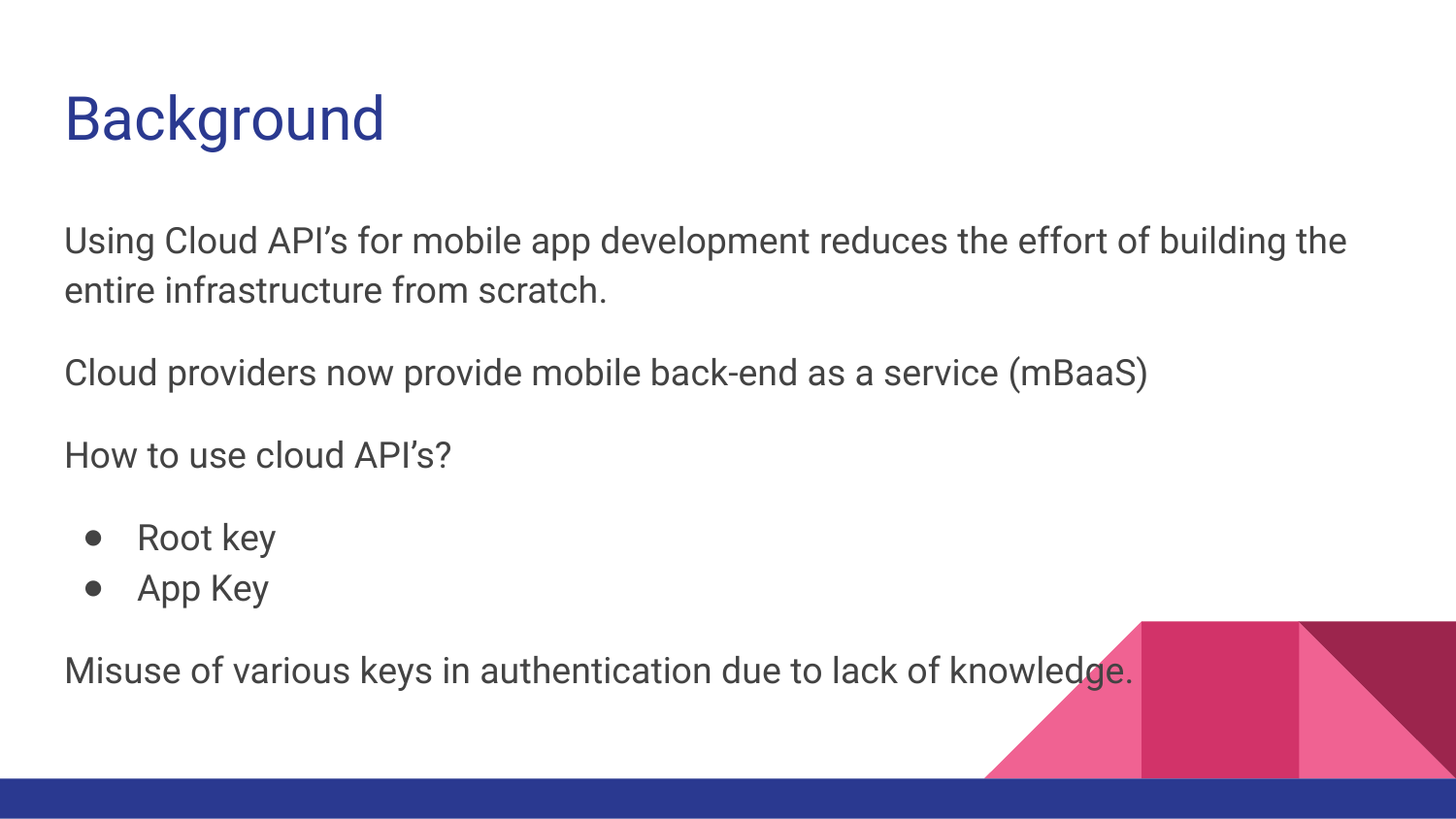

# Background
Using Cloud API’s for mobile app development reduces the effort of building the entire infrastructure from scratch.
Cloud providers now provide mobile back-end as a service (mBaaS)
How to use cloud API’s?
Root key
App Key
Misuse of various keys in authentication due to lack of knowledge.